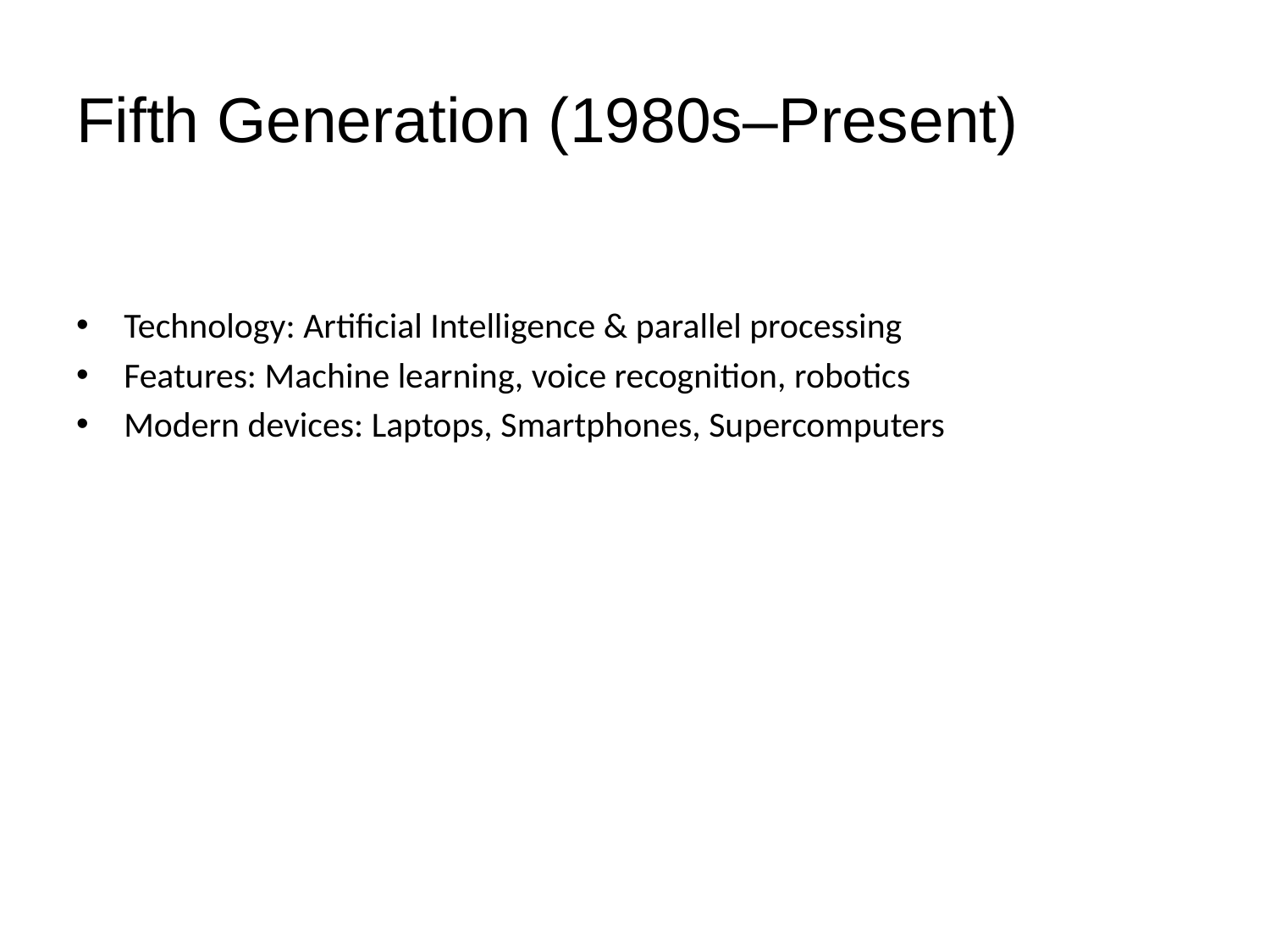

# Fifth Generation (1980s–Present)

Technology: Artificial Intelligence & parallel processing
Features: Machine learning, voice recognition, robotics
Modern devices: Laptops, Smartphones, Supercomputers